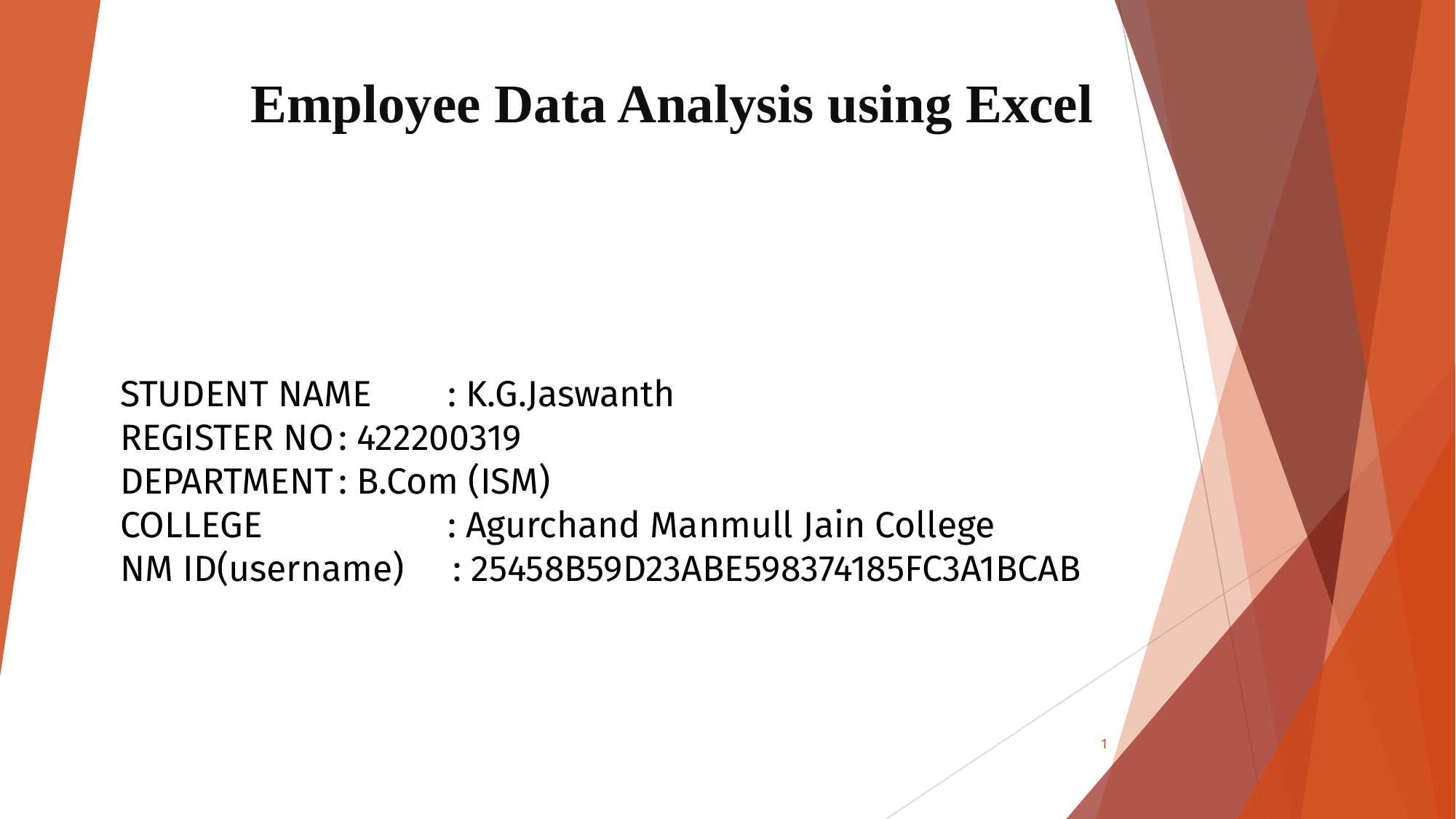

# Employee Data Analysis using Excel
STUDENT NAME	: K.G.Jaswanth
REGISTER NO	: 422200319
DEPARTMENT	: B.Com (ISM)
COLLEGE		: Agurchand Manmull Jain College
NM ID(username)     : 25458B59D23ABE598374185FC3A1BCAB
1